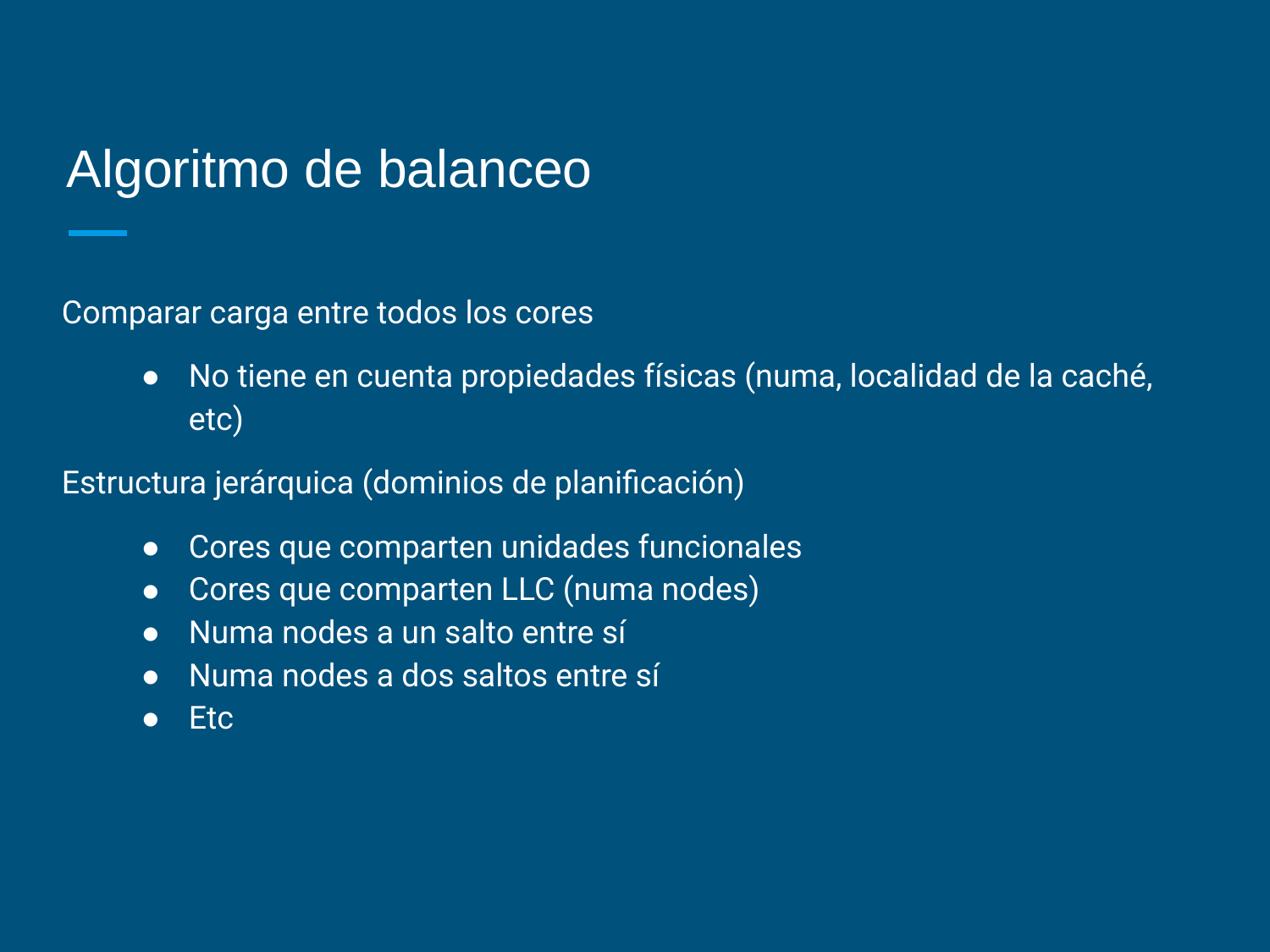

# Algoritmo de balanceo
Comparar carga entre todos los cores
No tiene en cuenta propiedades físicas (numa, localidad de la caché, etc)
Estructura jerárquica (dominios de planificación)
Cores que comparten unidades funcionales
Cores que comparten LLC (numa nodes)
Numa nodes a un salto entre sí
Numa nodes a dos saltos entre sí
Etc